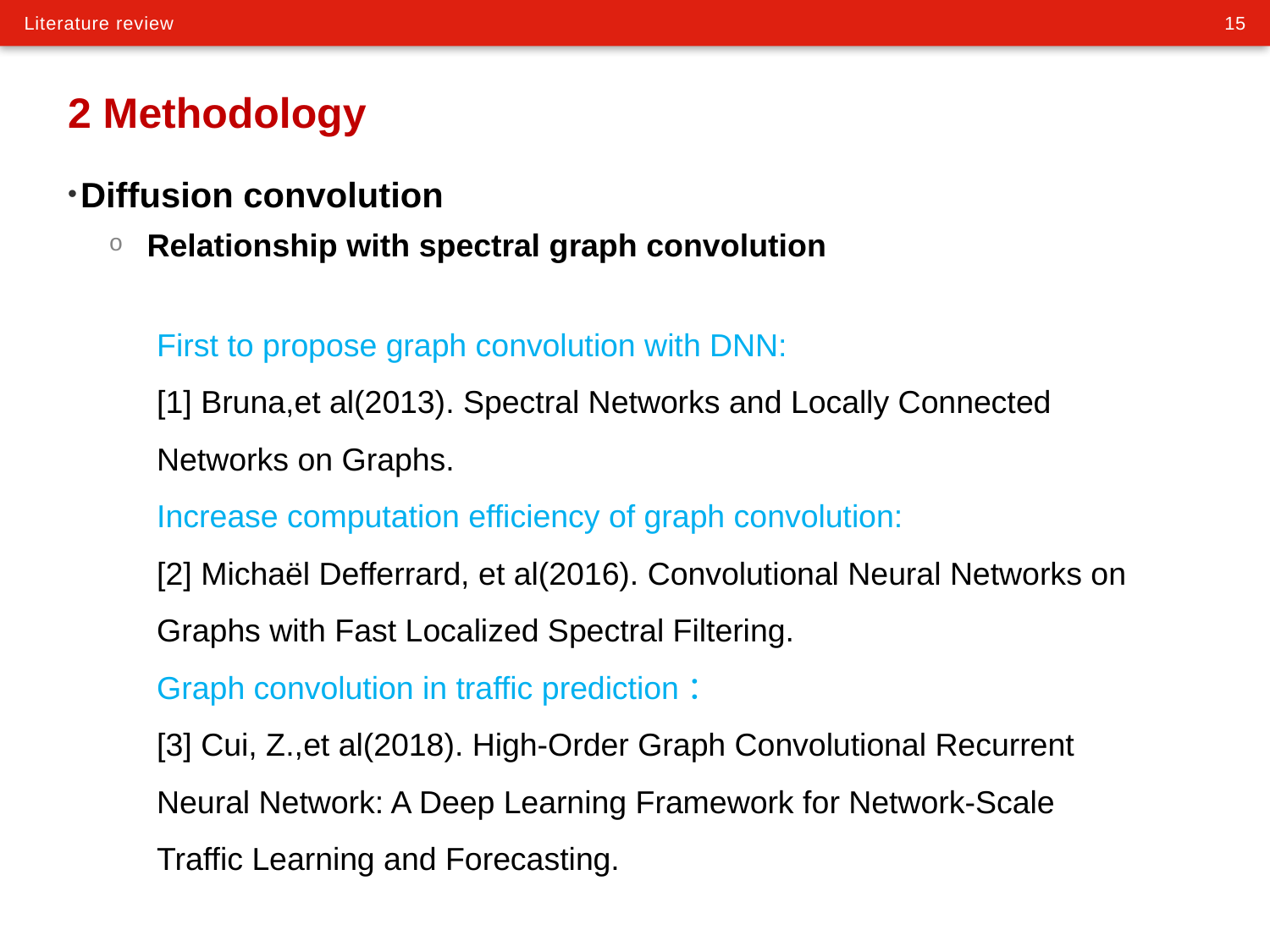

# 2 Methodology
Diffusion convolution
Relationship with spectral graph convolution
First to propose graph convolution with DNN:
[1] Bruna,et al(2013). Spectral Networks and Locally Connected Networks on Graphs.
Increase computation efficiency of graph convolution:
[2] Michaël Defferrard, et al(2016). Convolutional Neural Networks on Graphs with Fast Localized Spectral Filtering.
Graph convolution in traffic prediction：
[3] Cui, Z.,et al(2018). High-Order Graph Convolutional Recurrent Neural Network: A Deep Learning Framework for Network-Scale Traffic Learning and Forecasting.